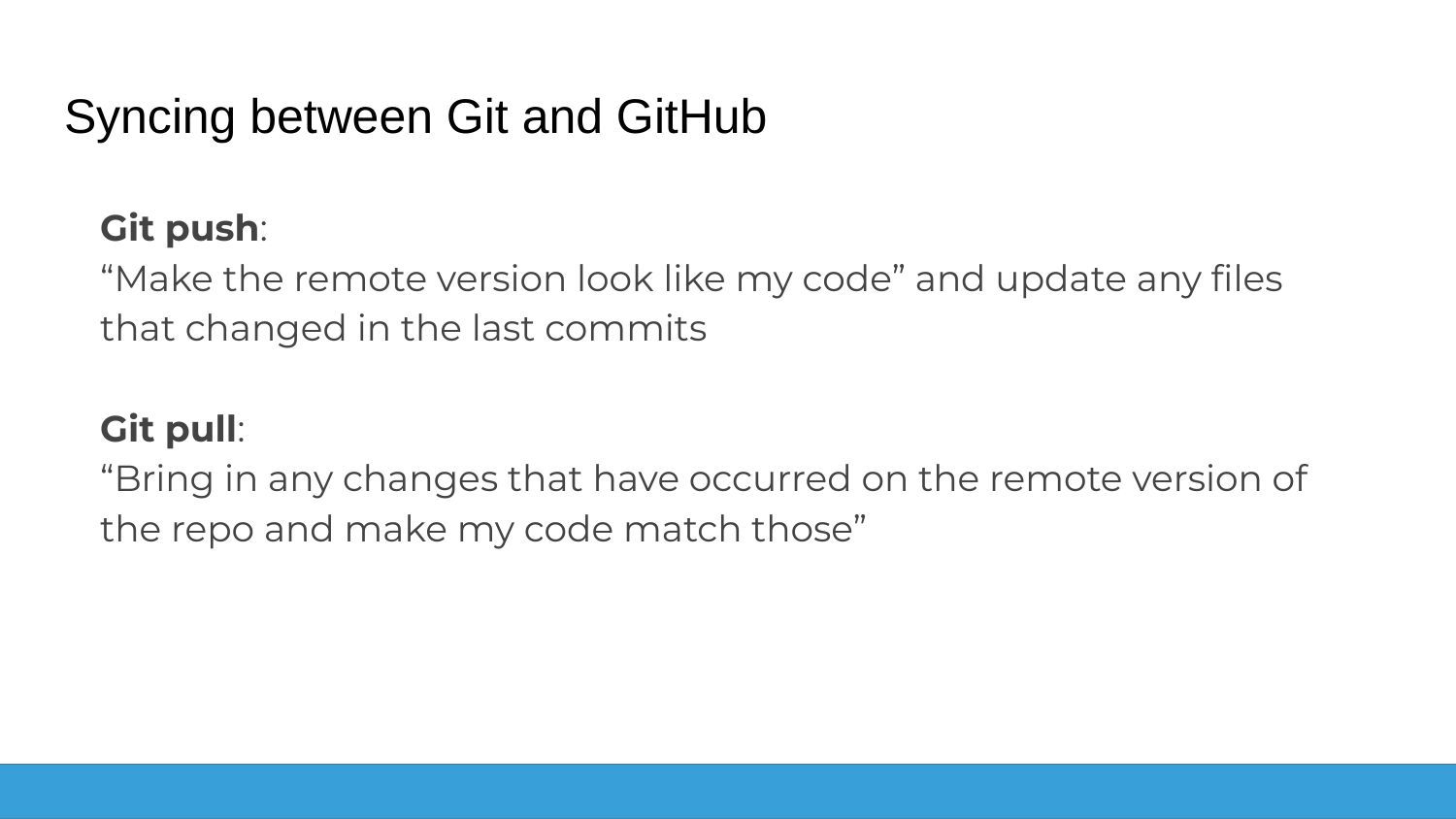

# Syncing between Git and GitHub
Git push:
“Make the remote version look like my code” and update any files that changed in the last commits

Git pull:
“Bring in any changes that have occurred on the remote version of the repo and make my code match those”